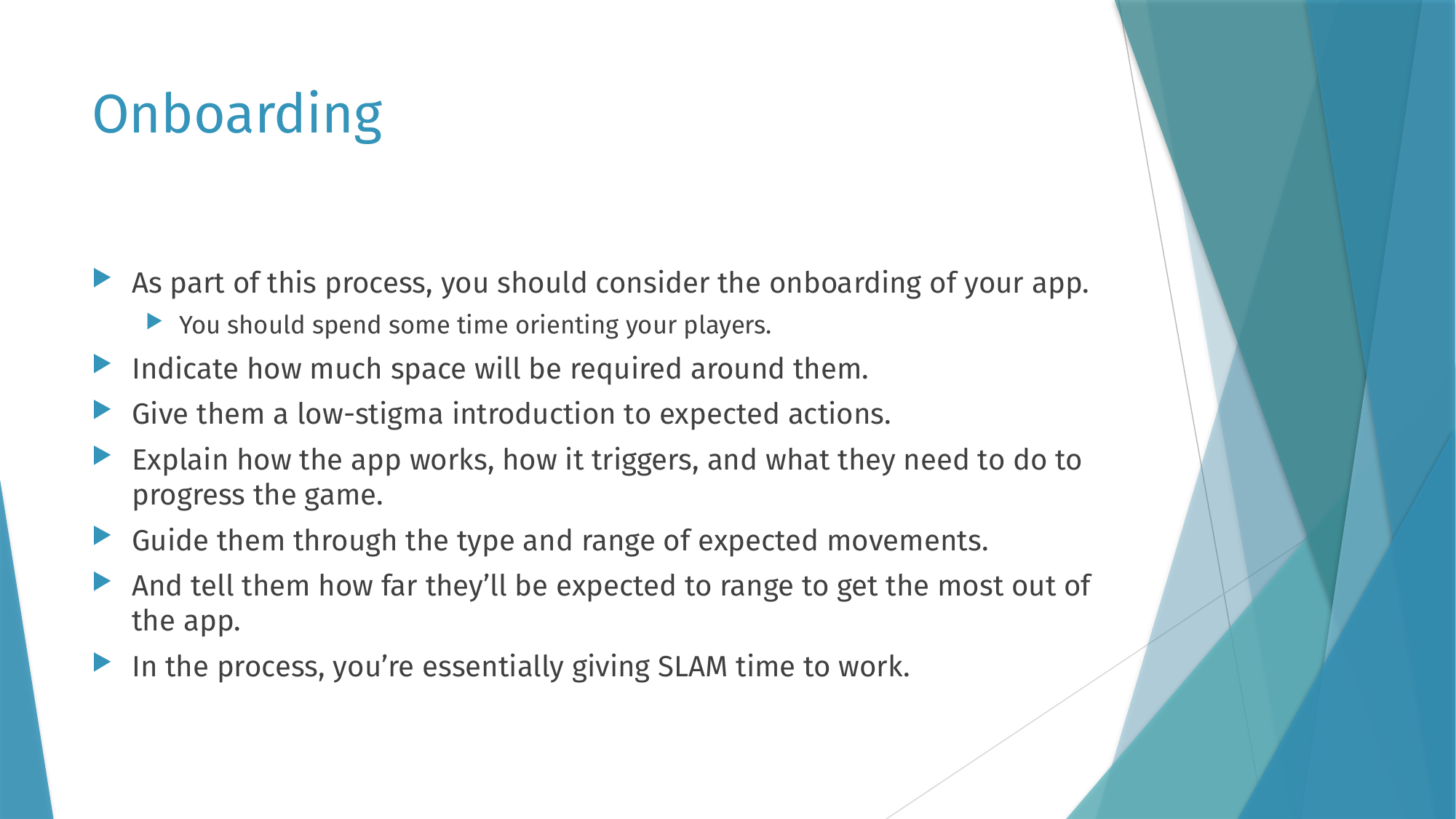

# Onboarding
As part of this process, you should consider the onboarding of your app.
You should spend some time orienting your players.
Indicate how much space will be required around them.
Give them a low-stigma introduction to expected actions.
Explain how the app works, how it triggers, and what they need to do to progress the game.
Guide them through the type and range of expected movements.
And tell them how far they’ll be expected to range to get the most out of the app.
In the process, you’re essentially giving SLAM time to work.